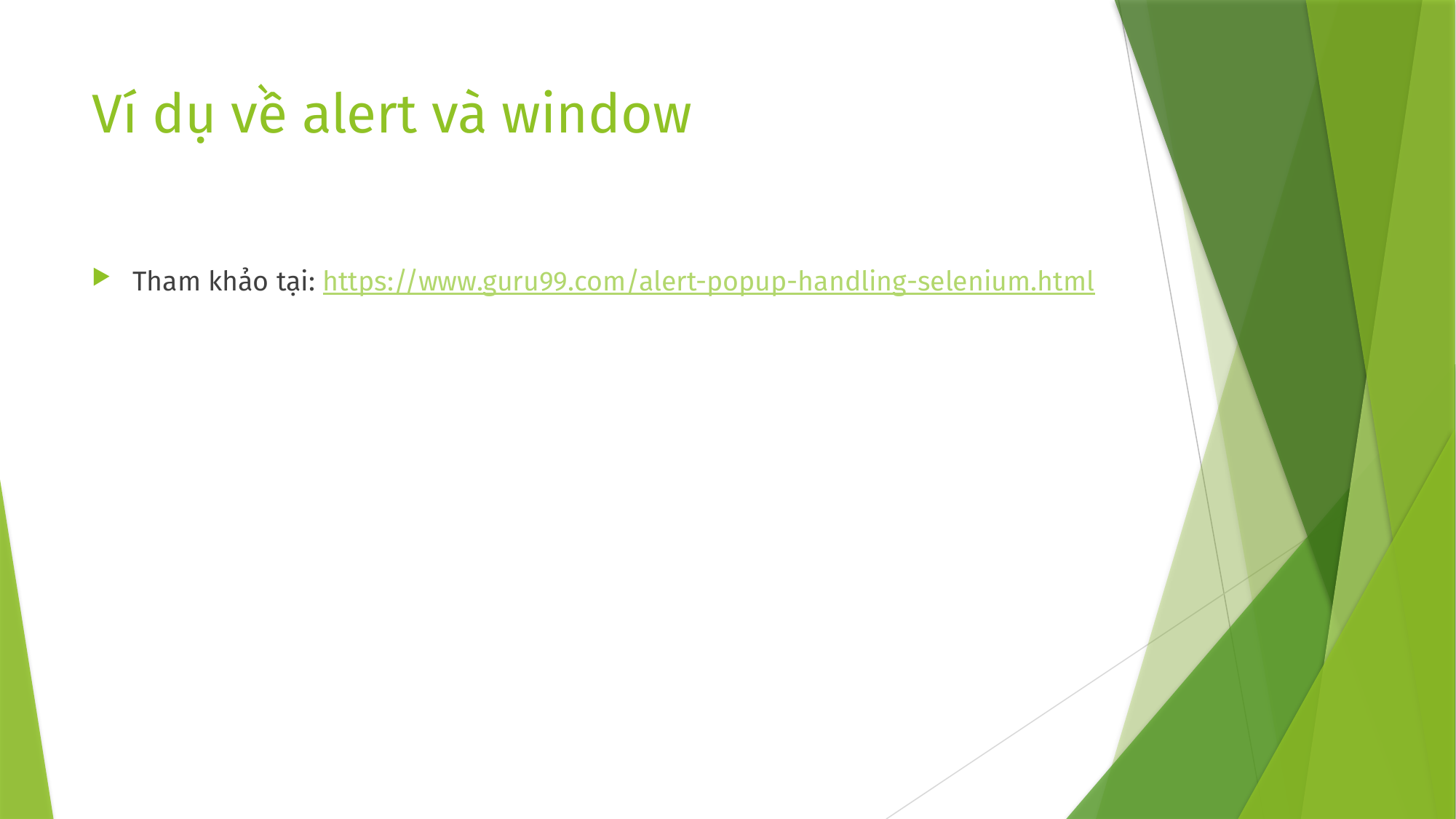

# Ví dụ về alert và window
Tham khảo tại: https://www.guru99.com/alert-popup-handling-selenium.html